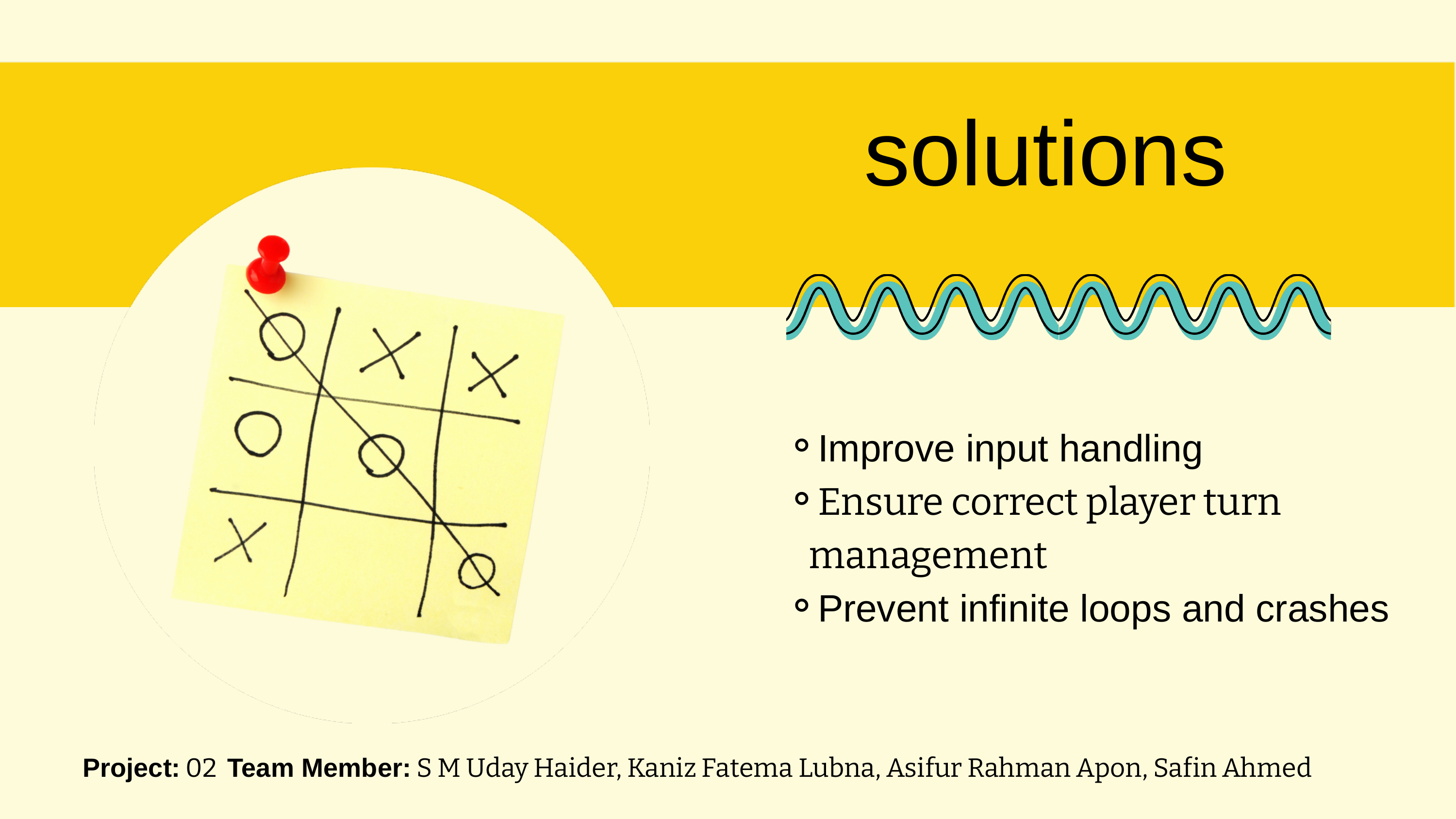

solutions

Improve input handling
Ensure correct player turn management
Prevent infinite loops and crashes
Project: 02  Team Member: S M Uday Haider, Kaniz Fatema Lubna, Asifur Rahman Apon, Safin Ahmed